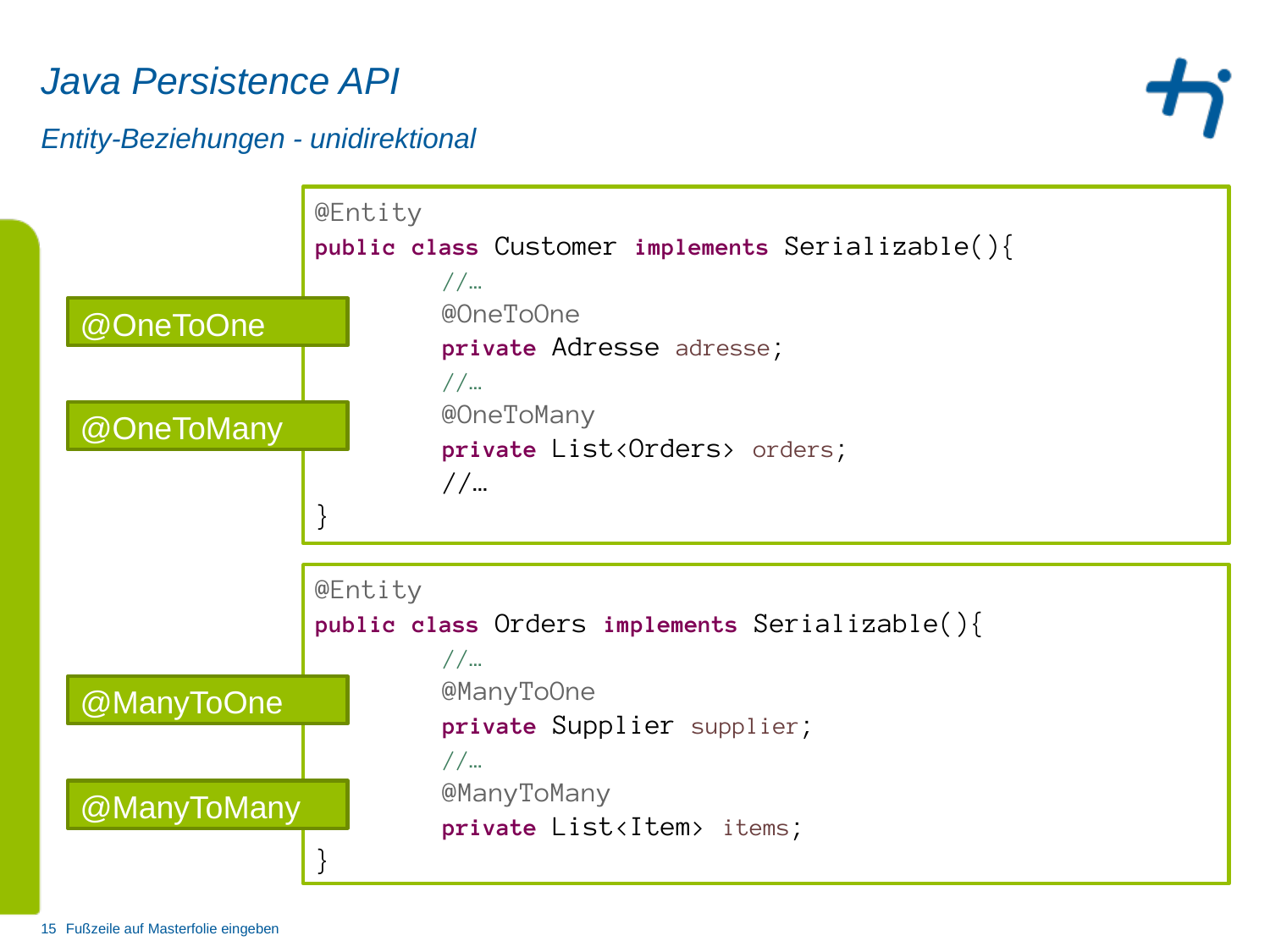

# Java Persistence API
Entity-Beziehungen - unidirektional
@Entity
public class Customer implements Serializable(){
	//…
	@OneToOne
	private Adresse adresse;
	//…
	@OneToMany
	private List<Orders> orders;
	//…
}
@OneToOne
@OneToMany
@Entity
public class Orders implements Serializable(){
	//…
	@ManyToOne
	private Supplier supplier;
	//…
	@ManyToMany
	private List<Item> items;
}
@ManyToOne
@ManyToMany
15